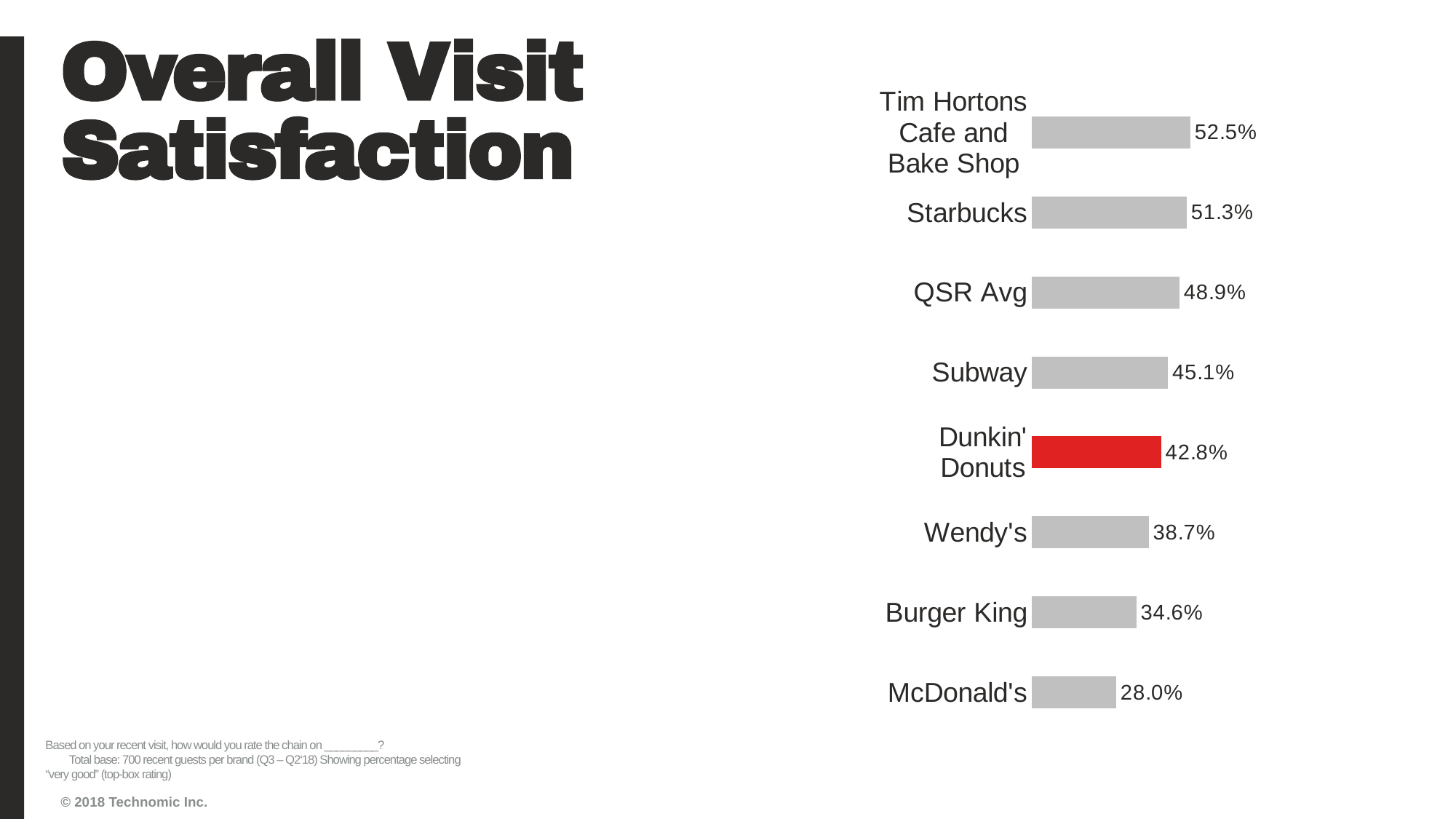

# Overall Visit Satisfaction

### Chart

| Category | Series1 |
|---|---|
| McDonald's | 0.2796005706134094 |
| Burger King | 0.3457142857142857 |
| Wendy's | 0.3871428571428571 |
| Dunkin' Donuts | 0.42796005706134094 |
| Subway | 0.4507845934379458 |
| QSR Avg | 0.48877176778400844 |
| Starbucks | 0.5128571428571429 |
| Tim Hortons Cafe and Bake Shop | 0.5249643366619116 |
Based on your recent visit, how would you rate the chain on _________?                                           Total base: 700 recent guests per brand (Q3 – Q2‘18) Showing percentage selecting “very good” (top-box rating)